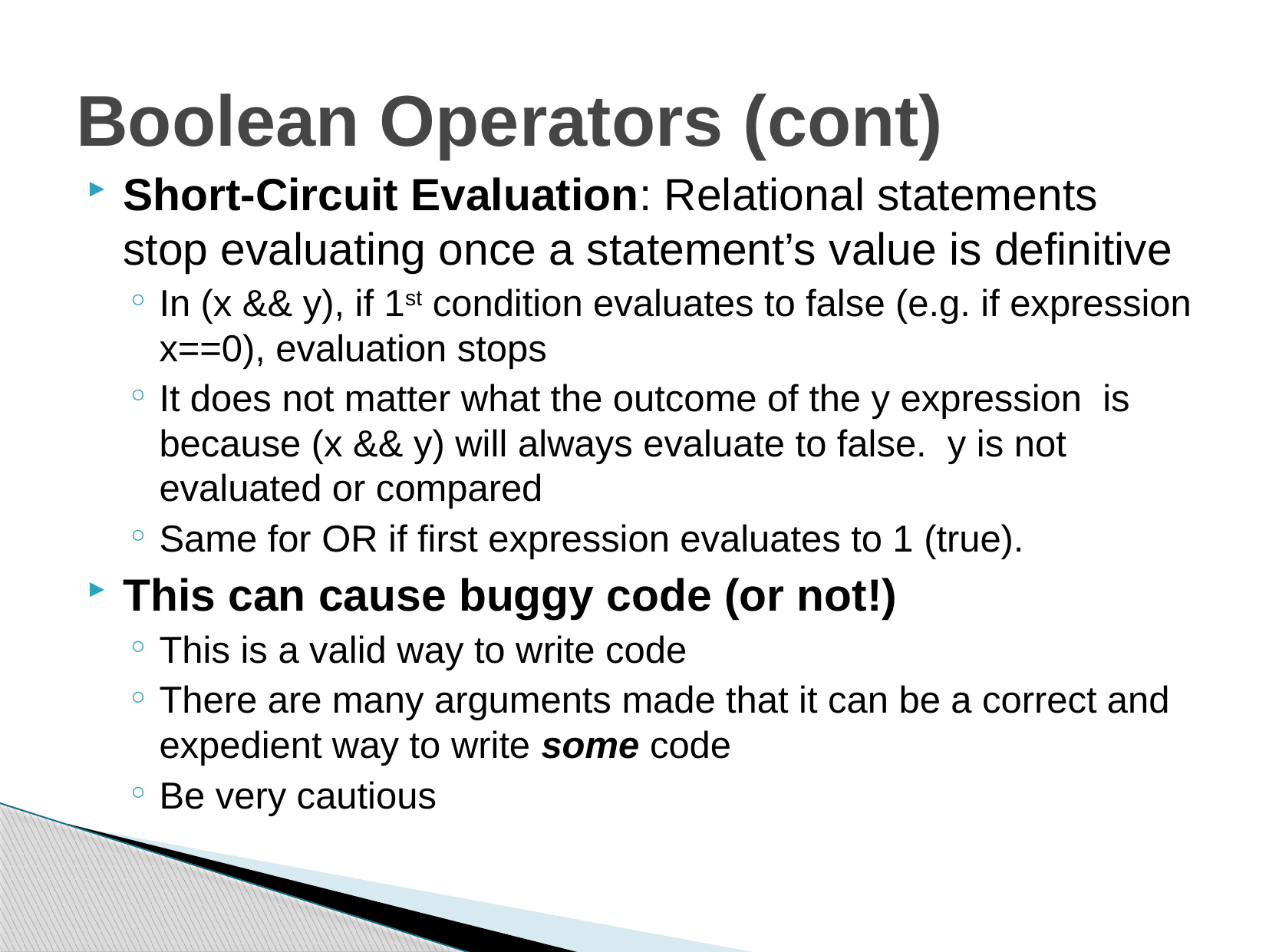

# Boolean Operators (cont)
Short-Circuit Evaluation: Relational statements stop evaluating once a statement’s value is definitive
In (x && y), if 1st condition evaluates to false (e.g. if expression x==0), evaluation stops
It does not matter what the outcome of the y expression  is because (x && y) will always evaluate to false.  y is not evaluated or compared
Same for OR if first expression evaluates to 1 (true).
This can cause buggy code (or not!)
This is a valid way to write code
There are many arguments made that it can be a correct and expedient way to write some code
Be very cautious